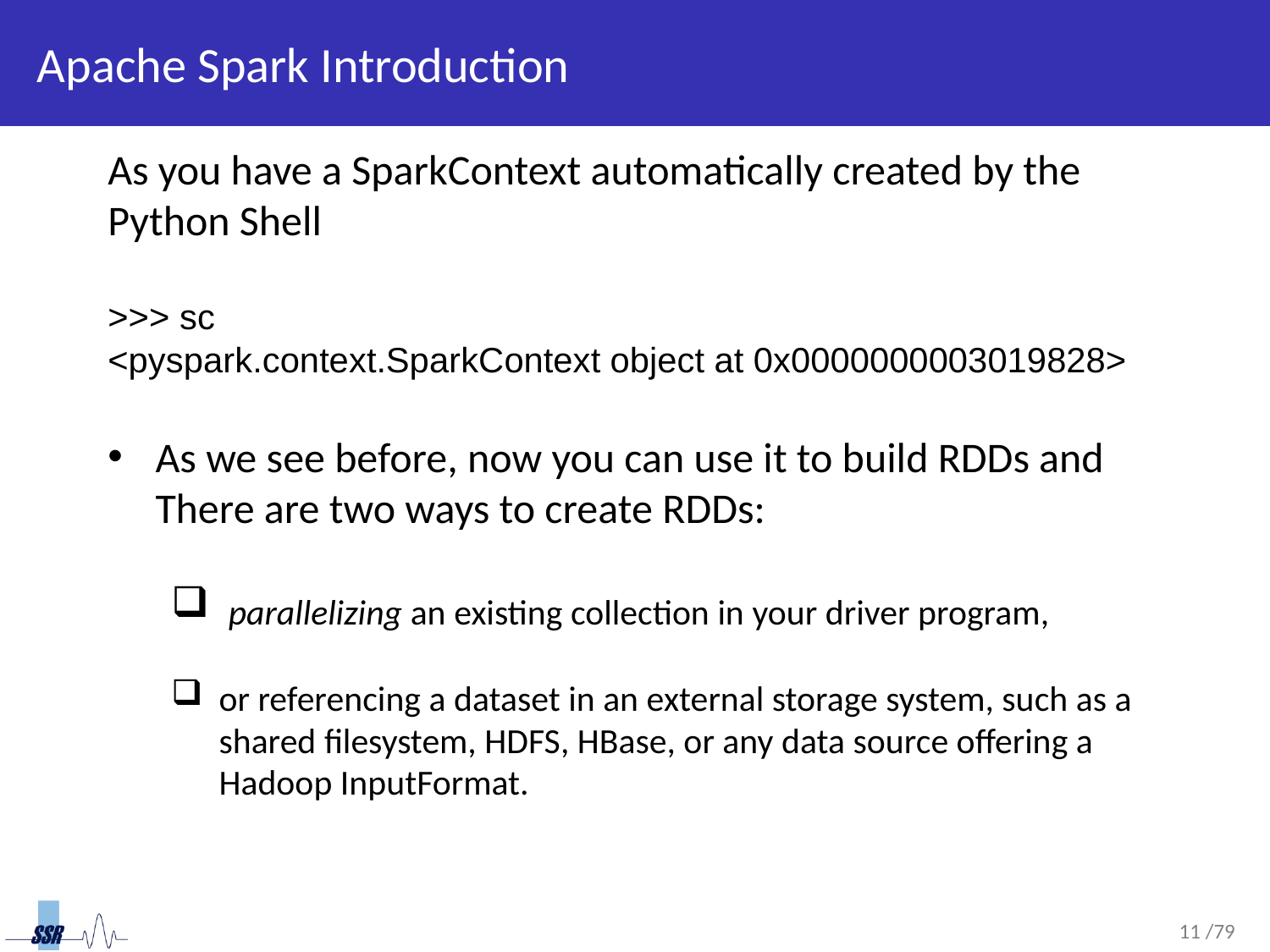

# Apache Spark Introduction
As you have a SparkContext automatically created by the Python Shell

>>> sc
<pyspark.context.SparkContext object at 0x0000000003019828>

As we see before, now you can use it to build RDDs and There are two ways to create RDDs:

 parallelizing an existing collection in your driver program,

or referencing a dataset in an external storage system, such as a shared filesystem, HDFS, HBase, or any data source offering a Hadoop InputFormat.